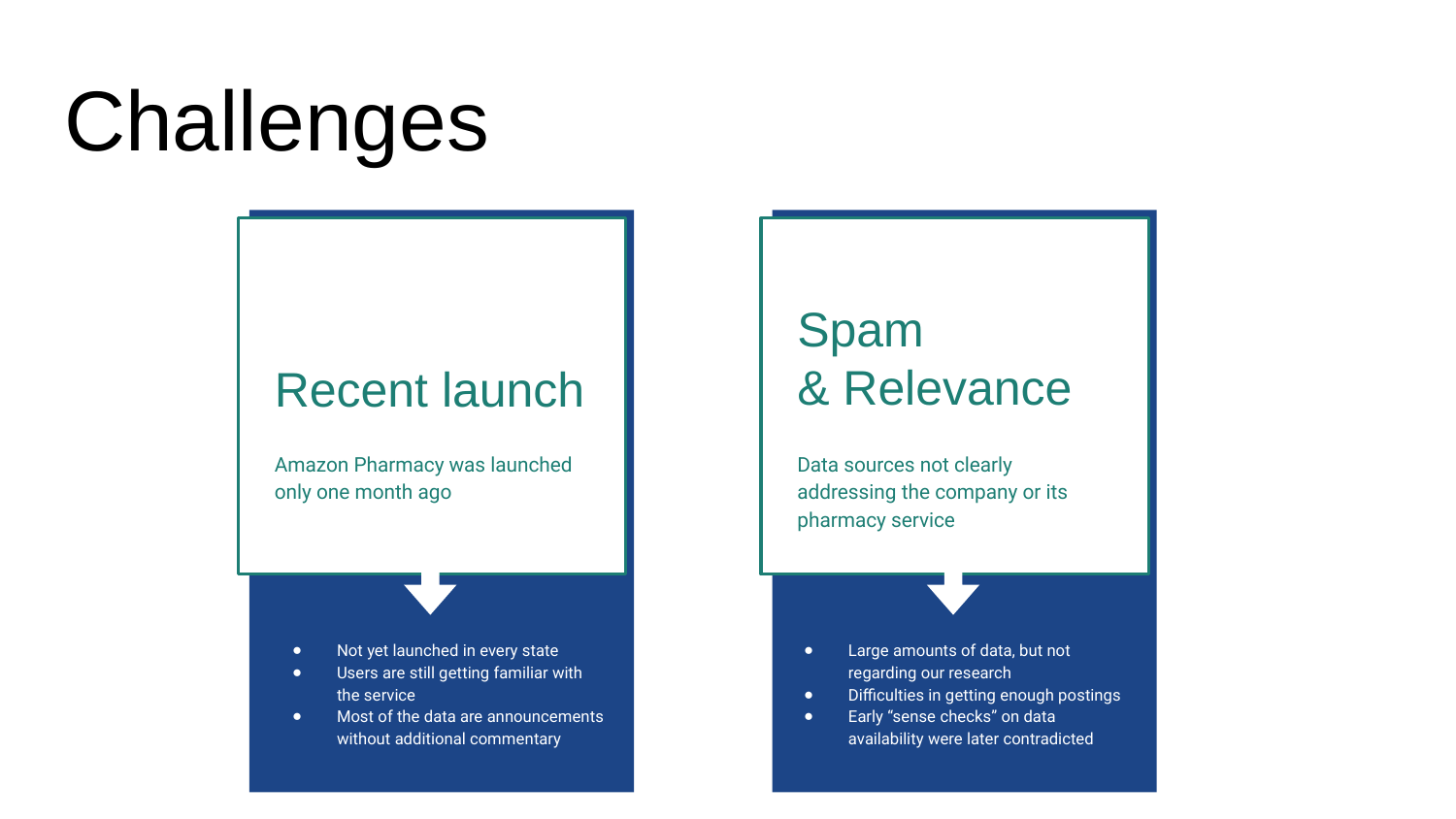

# Challenges

Recent launch
Amazon Pharmacy was launched only one month ago

Not yet launched in every state
Users are still getting familiar with  the service
Most of the data are announcements without additional commentary

Spam
& Relevance
Data sources not clearly addressing the company or its pharmacy service

Large amounts of data, but not regarding our research
Difficulties in getting enough postings
Early “sense checks” on data availability were later contradicted